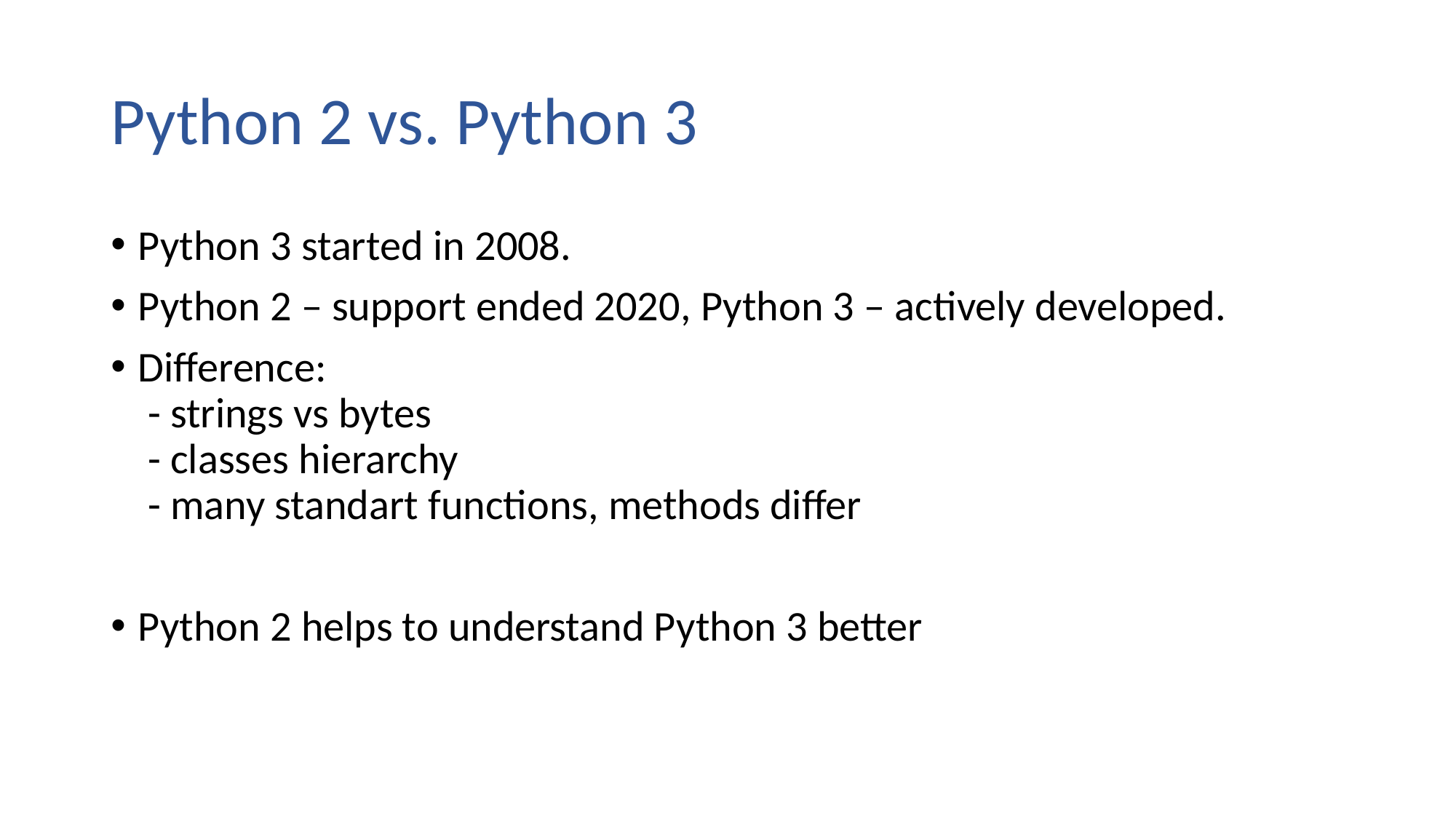

# Python 2 vs. Python 3
Python 3 started in 2008.
Python 2 – support ended 2020, Python 3 – actively developed.
Difference:
 - strings vs bytes
 - classes hierarchy
 - many standart functions, methods differ

Python 2 helps to understand Python 3 better